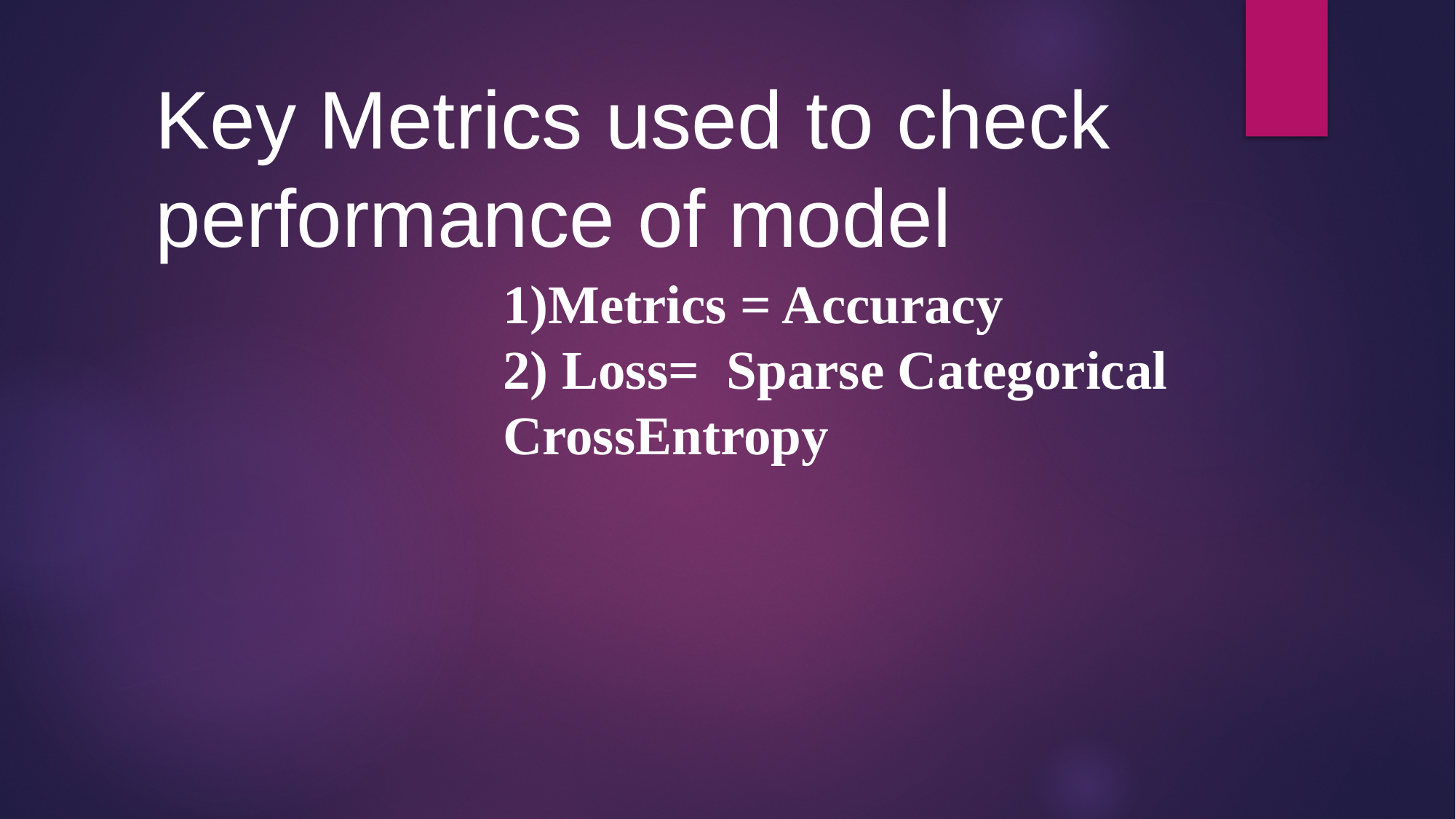

Key Metrics used to check performance of model

1)Metrics = Accuracy
2) Loss=  Sparse Categorical CrossEntropy